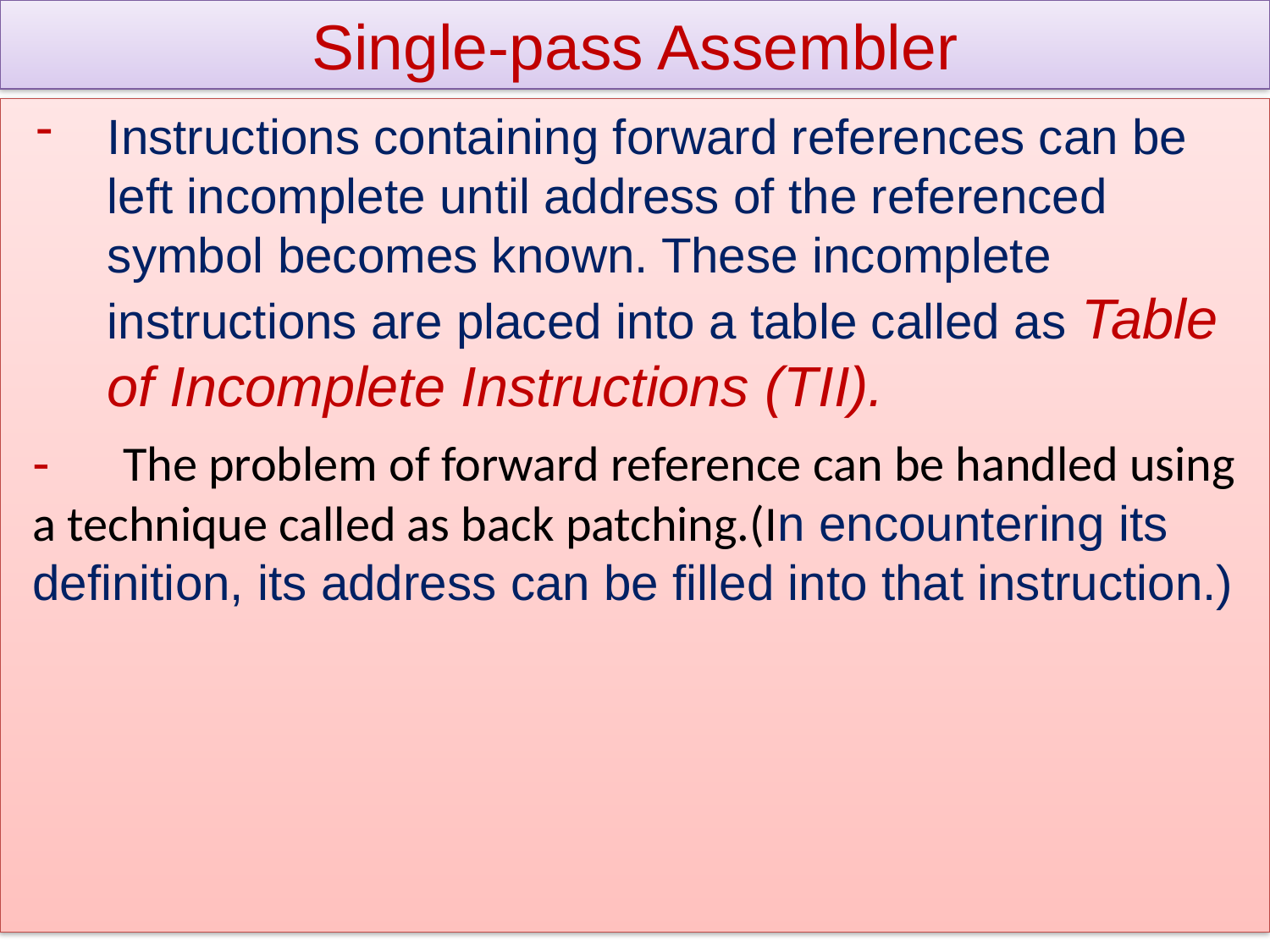

Single-pass Assembler
Instructions containing forward references can be left incomplete until address of the referenced symbol becomes known. These incomplete instructions are placed into a table called as Table of Incomplete Instructions (TII).
	-     The problem of forward reference can be handled using a technique called as back patching.(In encountering its definition, its address can be filled into that instruction.)